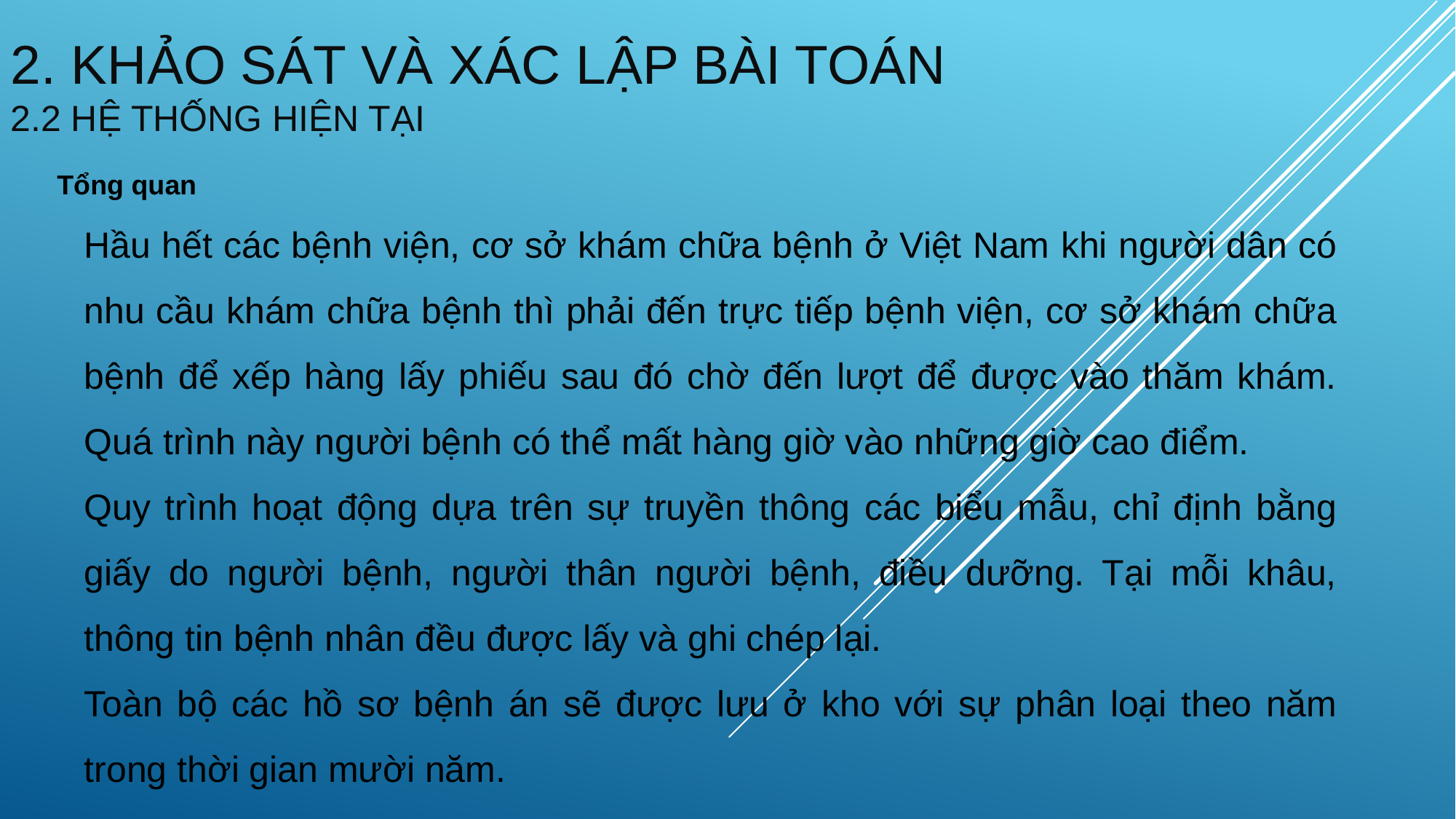

2. KHẢO SÁT VÀ XÁC LẬP BÀI TOÁN
2.2 HỆ THỐNG HIỆN TẠI
Tổng quan
Hầu hết các bệnh viện, cơ sở khám chữa bệnh ở Việt Nam khi người dân có nhu cầu khám chữa bệnh thì phải đến trực tiếp bệnh viện, cơ sở khám chữa bệnh để xếp hàng lấy phiếu sau đó chờ đến lượt để được vào thăm khám. Quá trình này người bệnh có thể mất hàng giờ vào những giờ cao điểm.
Quy trình hoạt động dựa trên sự truyền thông các biểu mẫu, chỉ định bằng giấy do người bệnh, người thân người bệnh, điều dưỡng. Tại mỗi khâu, thông tin bệnh nhân đều được lấy và ghi chép lại.
Toàn bộ các hồ sơ bệnh án sẽ được lưu ở kho với sự phân loại theo năm trong thời gian mười năm.